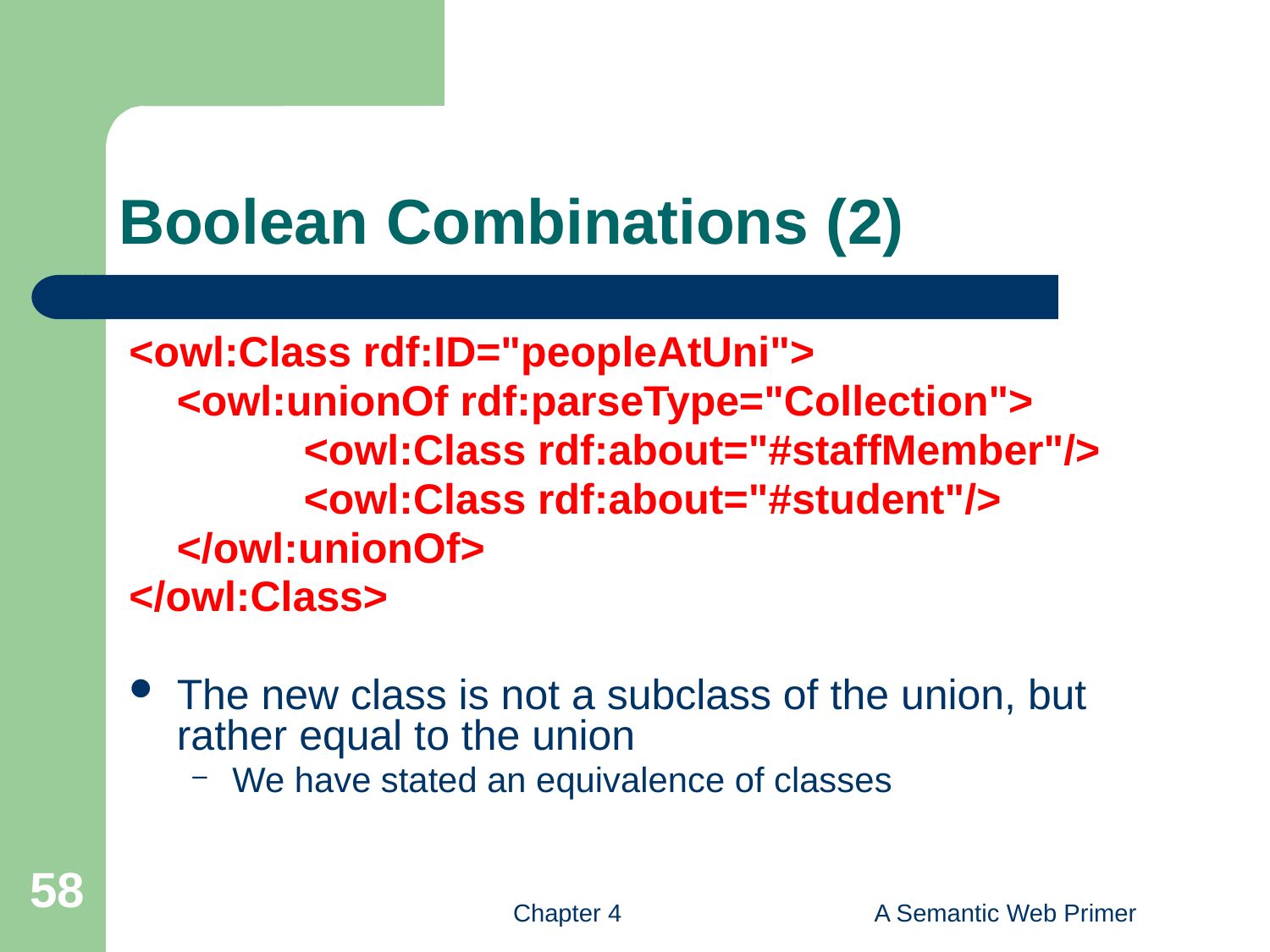

# Boolean Combinations (2)
<owl:Class rdf:ID="peopleAtUni">
	<owl:unionOf rdf:parseType="Collection">
		<owl:Class rdf:about="#staffMember"/>
		<owl:Class rdf:about="#student"/>
	</owl:unionOf>
</owl:Class>

The new class is not a subclass of the union, but rather equal to the union
We have stated an equivalence of classes
58
Chapter 4
A Semantic Web Primer